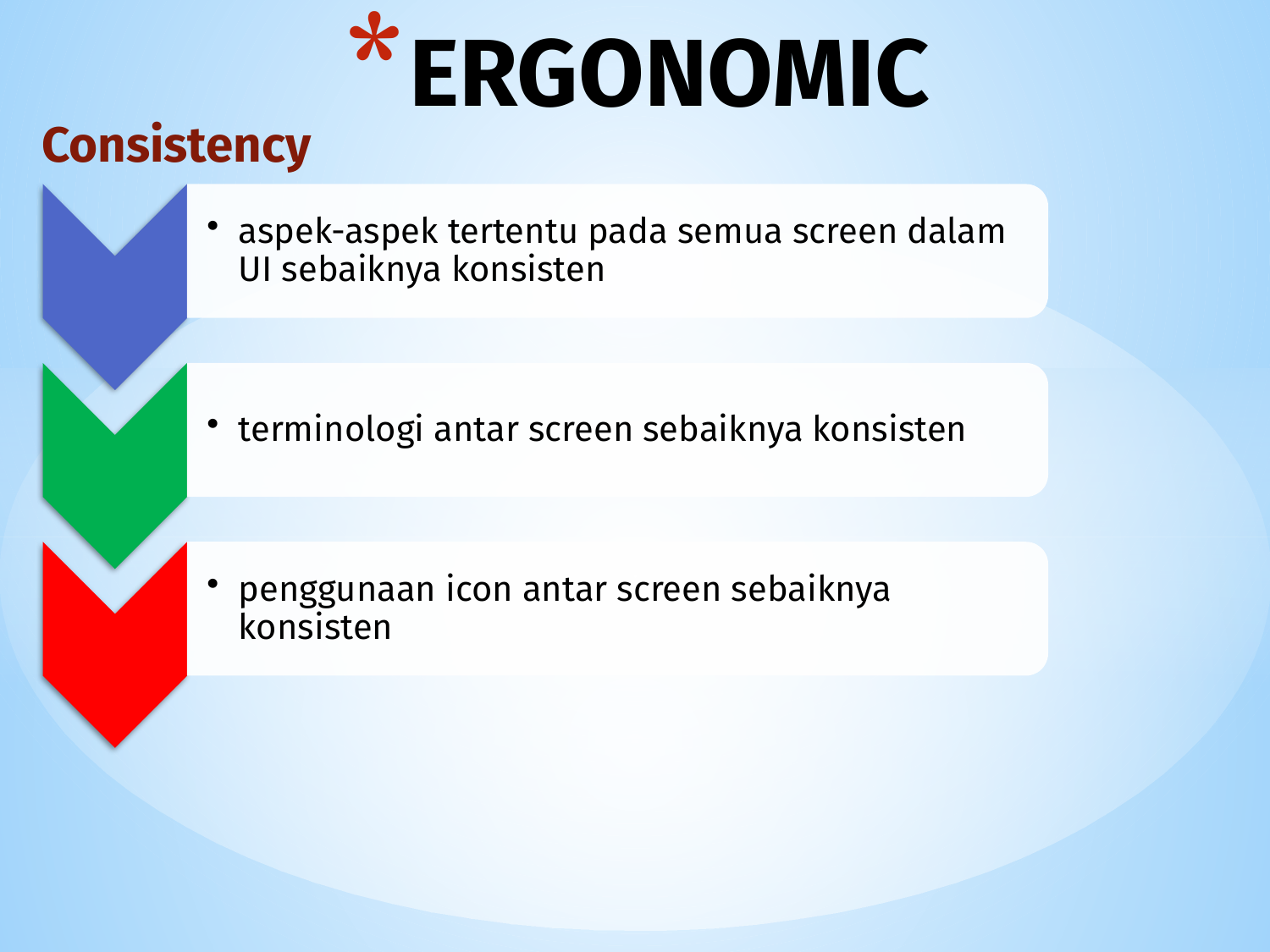

# ERGONOMIC
Consistency

aspek-aspek tertentu pada semua screen dalam UI sebaiknya konsisten

terminologi antar screen sebaiknya konsisten

penggunaan icon antar screen sebaiknya konsisten